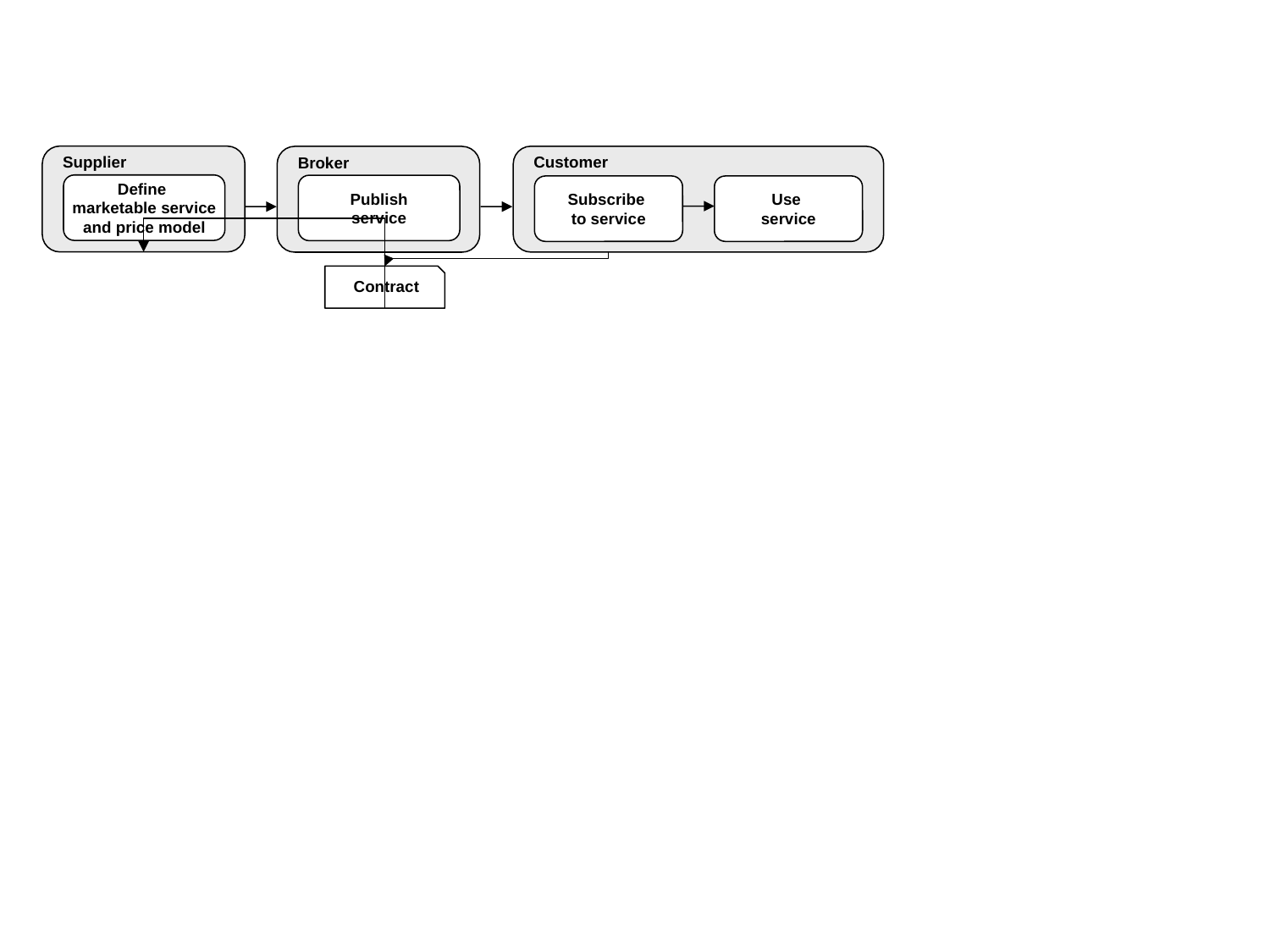

Supplier

Customer

Broker
Define
marketable service
and price model
Publish
service
Subscribe
to service
Use
service

Contract